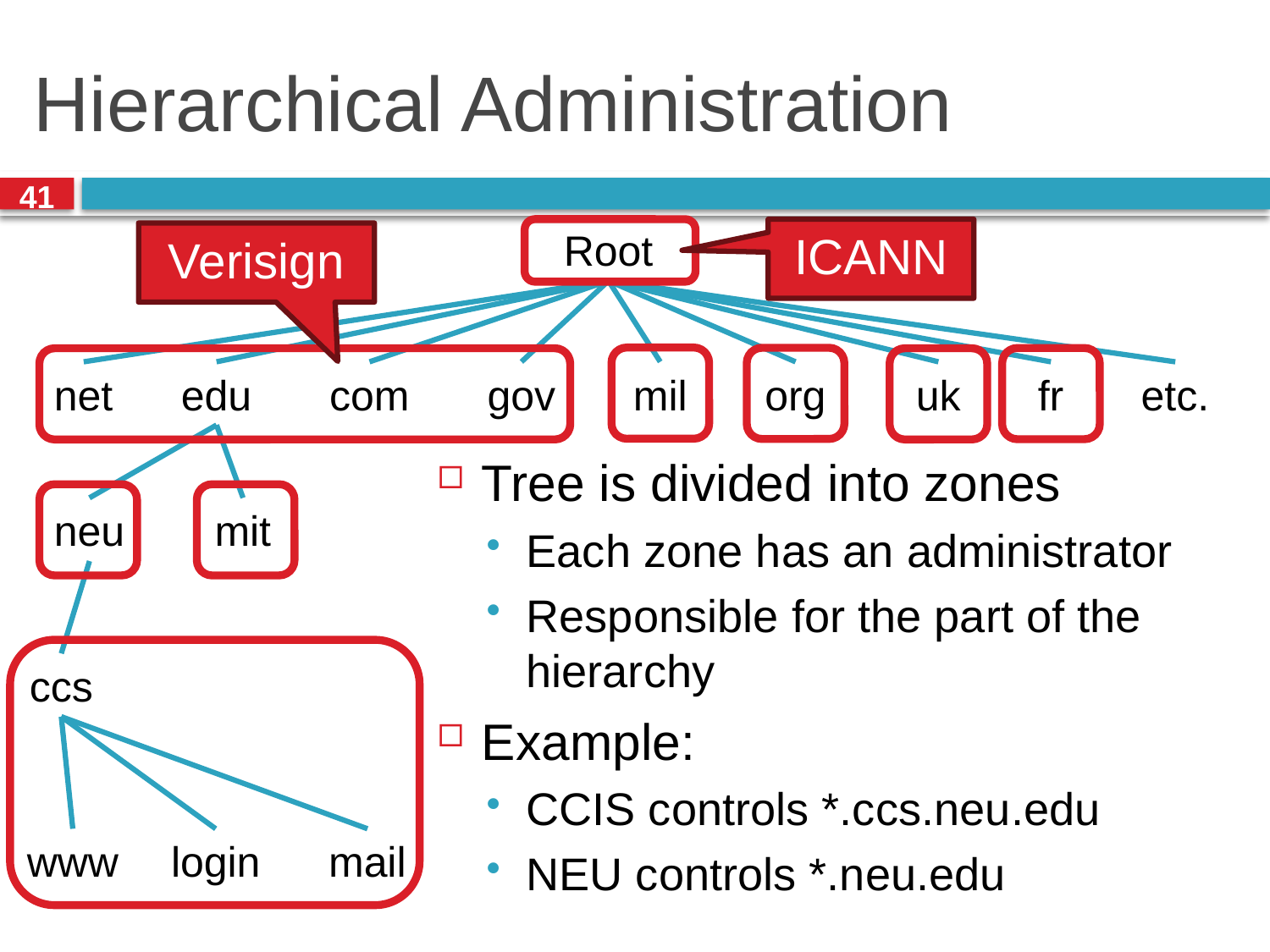

# Hierarchical Administration
41
Root

ICANN

Verisign

net
edu
com
gov
mil
org
uk
fr
etc.
Tree is divided into zones
Each zone has an administrator
Responsible for the part of the hierarchy
Example:
CCIS controls *.ccs.neu.edu
NEU controls *.neu.edu

mit
neu

ccs
www
login
mail